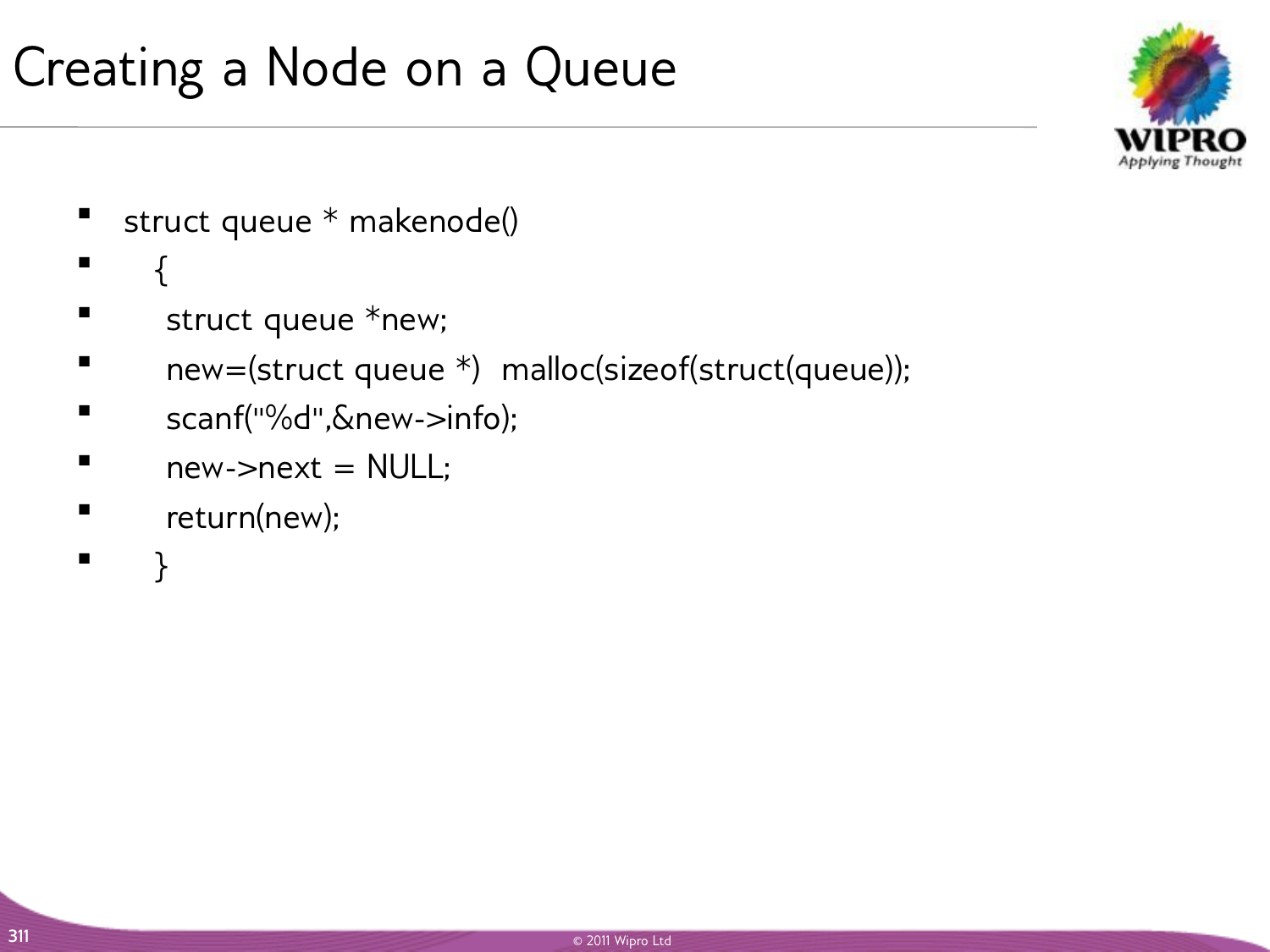

Creating a Node on a Queue
struct queue * makenode()
   {
    struct queue *new;
    new=(struct queue *)  malloc(sizeof(struct(queue));
    scanf("%d",&new->info);
    new->next = NULL;
    return(new);
   }